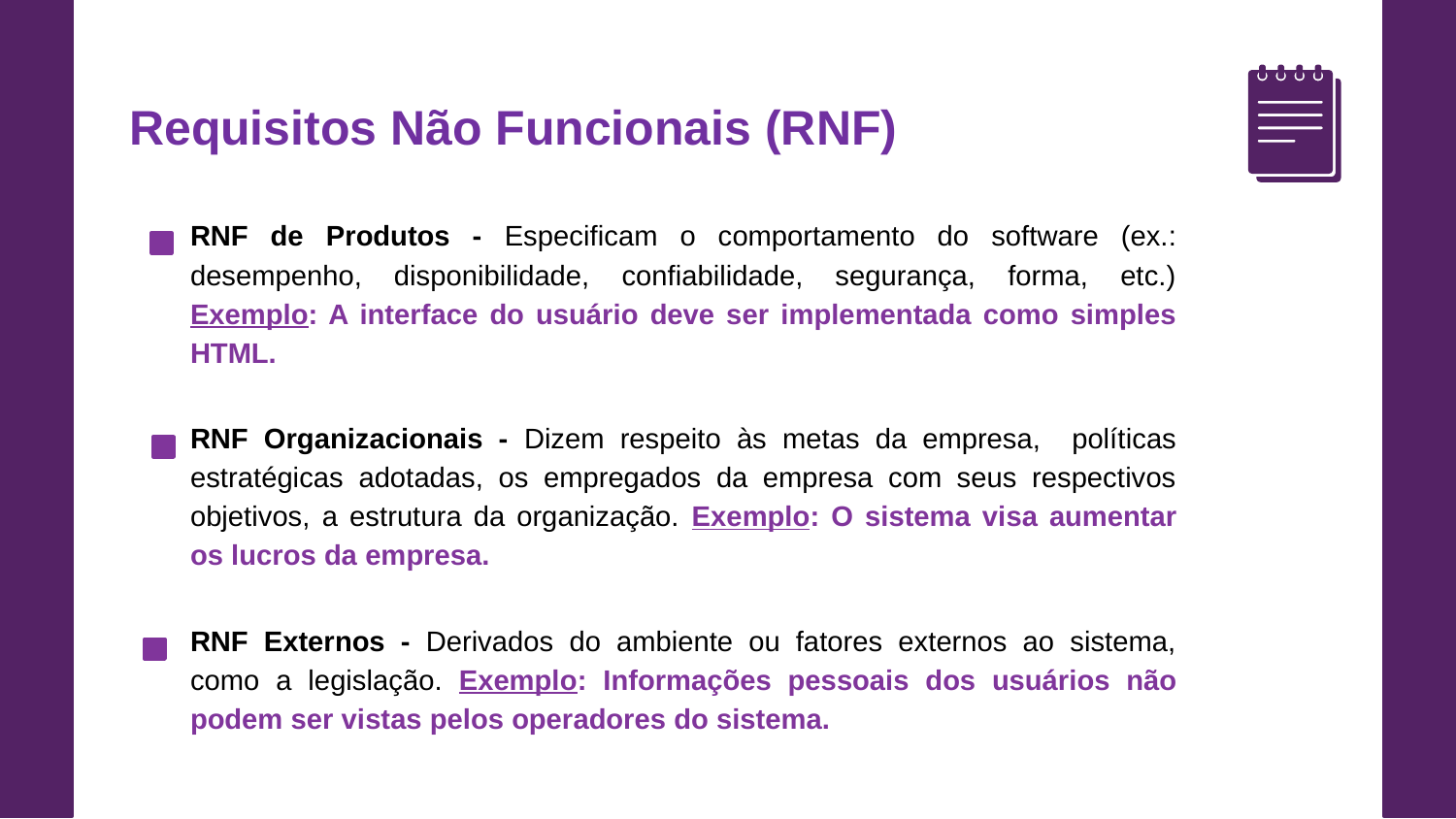

Requisitos Não Funcionais (RNF)

RNF de Produtos - Especificam o comportamento do software (ex.: desempenho, disponibilidade, confiabilidade, segurança, forma, etc.) Exemplo: A interface do usuário deve ser implementada como simples HTML.

RNF Organizacionais - Dizem respeito às metas da empresa,  políticas estratégicas adotadas, os empregados da empresa com seus respectivos objetivos, a estrutura da organização. Exemplo: O sistema visa aumentar os lucros da empresa.

RNF Externos - Derivados do ambiente ou fatores externos ao sistema, como a legislação. Exemplo: Informações pessoais dos usuários não podem ser vistas pelos operadores do sistema.